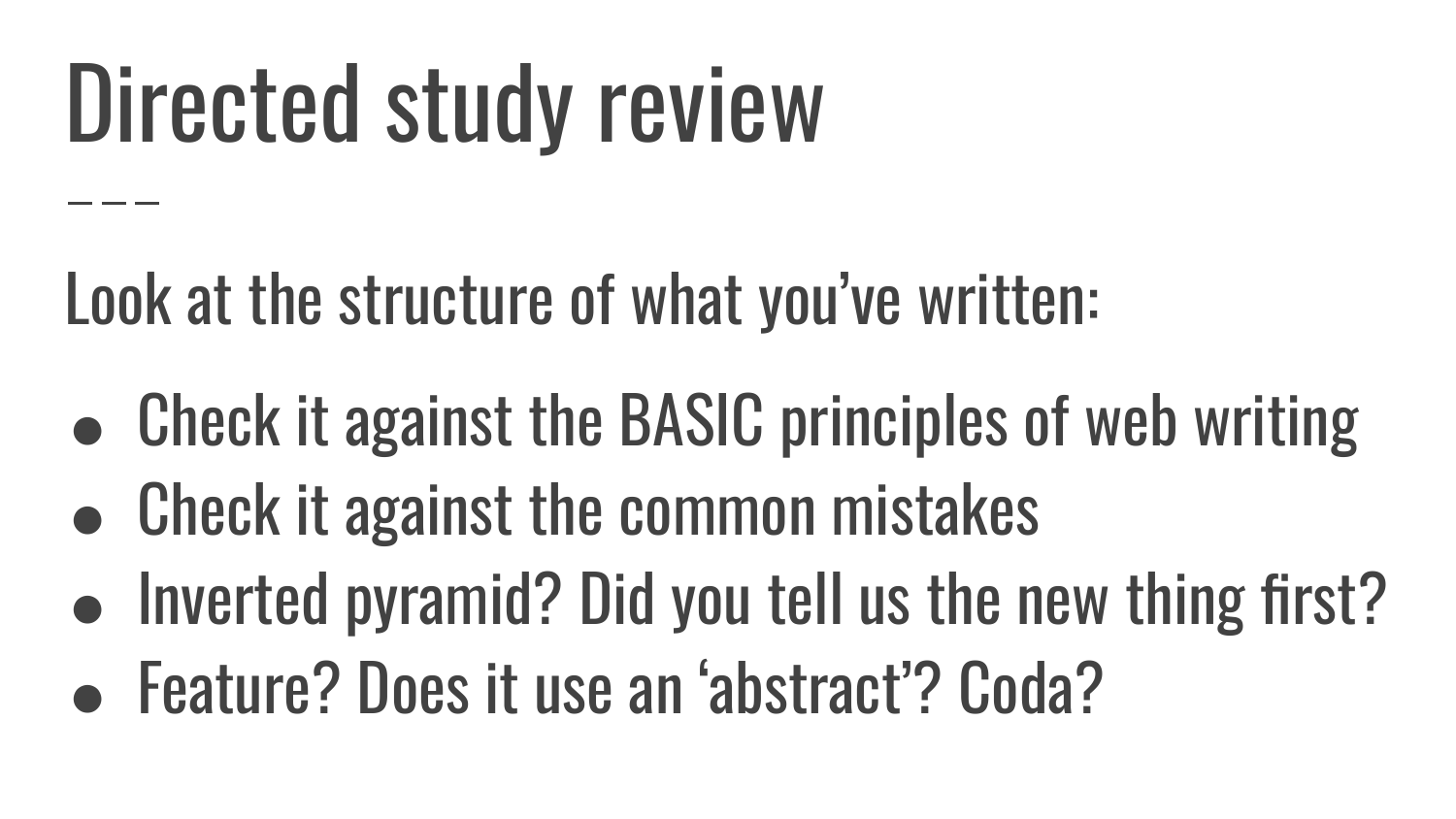

# Directed study review
Look at the structure of what you’ve written:
Check it against the BASIC principles of web writing
Check it against the common mistakes
Inverted pyramid? Did you tell us the new thing first?
Feature? Does it use an ‘abstract’? Coda?